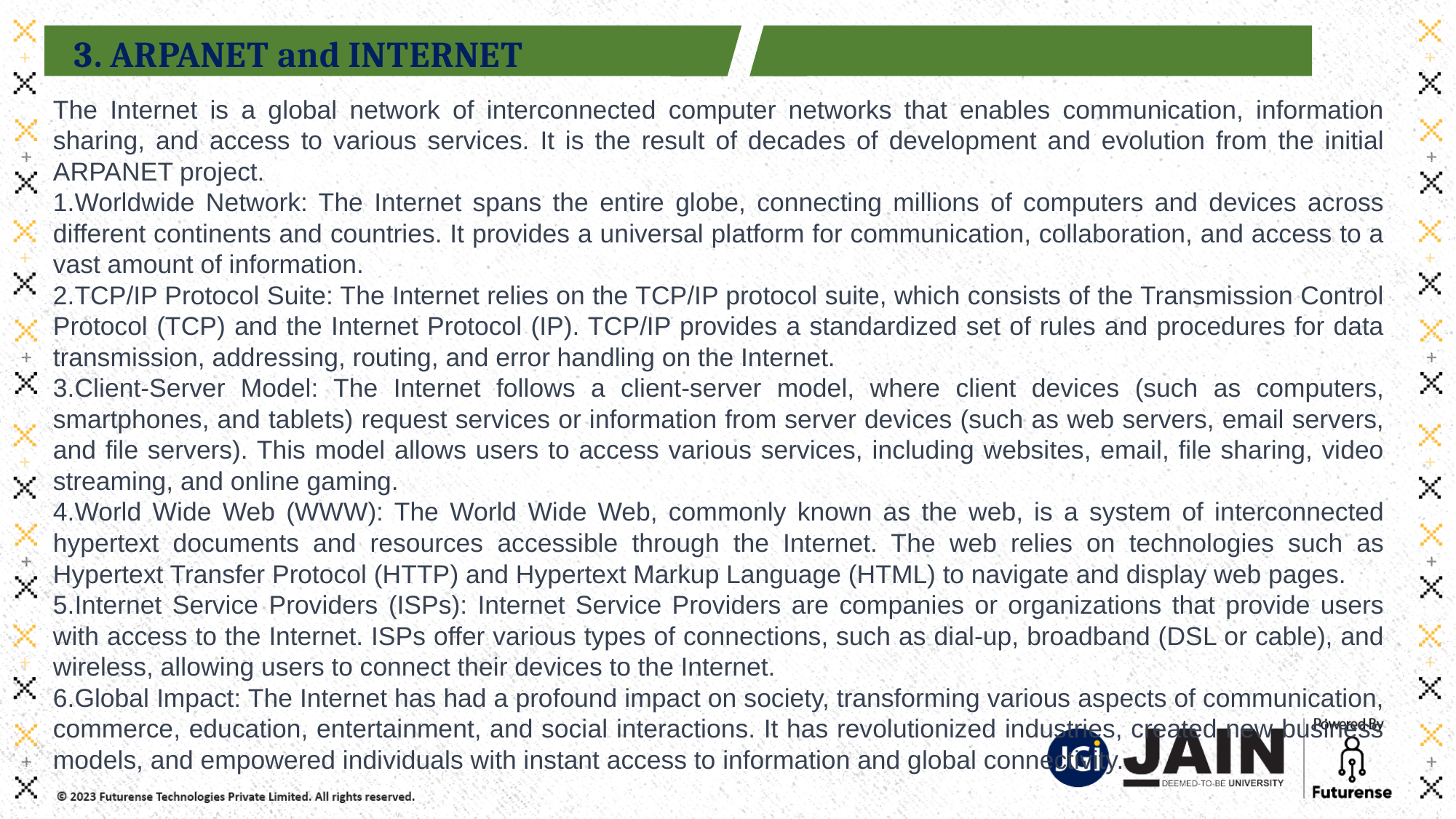

3. ARPANET and INTERNET

The Internet is a global network of interconnected computer networks that enables communication, information sharing, and access to various services. It is the result of decades of development and evolution from the initial ARPANET project.
Worldwide Network: The Internet spans the entire globe, connecting millions of computers and devices across different continents and countries. It provides a universal platform for communication, collaboration, and access to a vast amount of information.
TCP/IP Protocol Suite: The Internet relies on the TCP/IP protocol suite, which consists of the Transmission Control Protocol (TCP) and the Internet Protocol (IP). TCP/IP provides a standardized set of rules and procedures for data transmission, addressing, routing, and error handling on the Internet.
Client-Server Model: The Internet follows a client-server model, where client devices (such as computers, smartphones, and tablets) request services or information from server devices (such as web servers, email servers, and file servers). This model allows users to access various services, including websites, email, file sharing, video streaming, and online gaming.
World Wide Web (WWW): The World Wide Web, commonly known as the web, is a system of interconnected hypertext documents and resources accessible through the Internet. The web relies on technologies such as Hypertext Transfer Protocol (HTTP) and Hypertext Markup Language (HTML) to navigate and display web pages.
Internet Service Providers (ISPs): Internet Service Providers are companies or organizations that provide users with access to the Internet. ISPs offer various types of connections, such as dial-up, broadband (DSL or cable), and wireless, allowing users to connect their devices to the Internet.
Global Impact: The Internet has had a profound impact on society, transforming various aspects of communication, commerce, education, entertainment, and social interactions. It has revolutionized industries, created new business models, and empowered individuals with instant access to information and global connectivity.